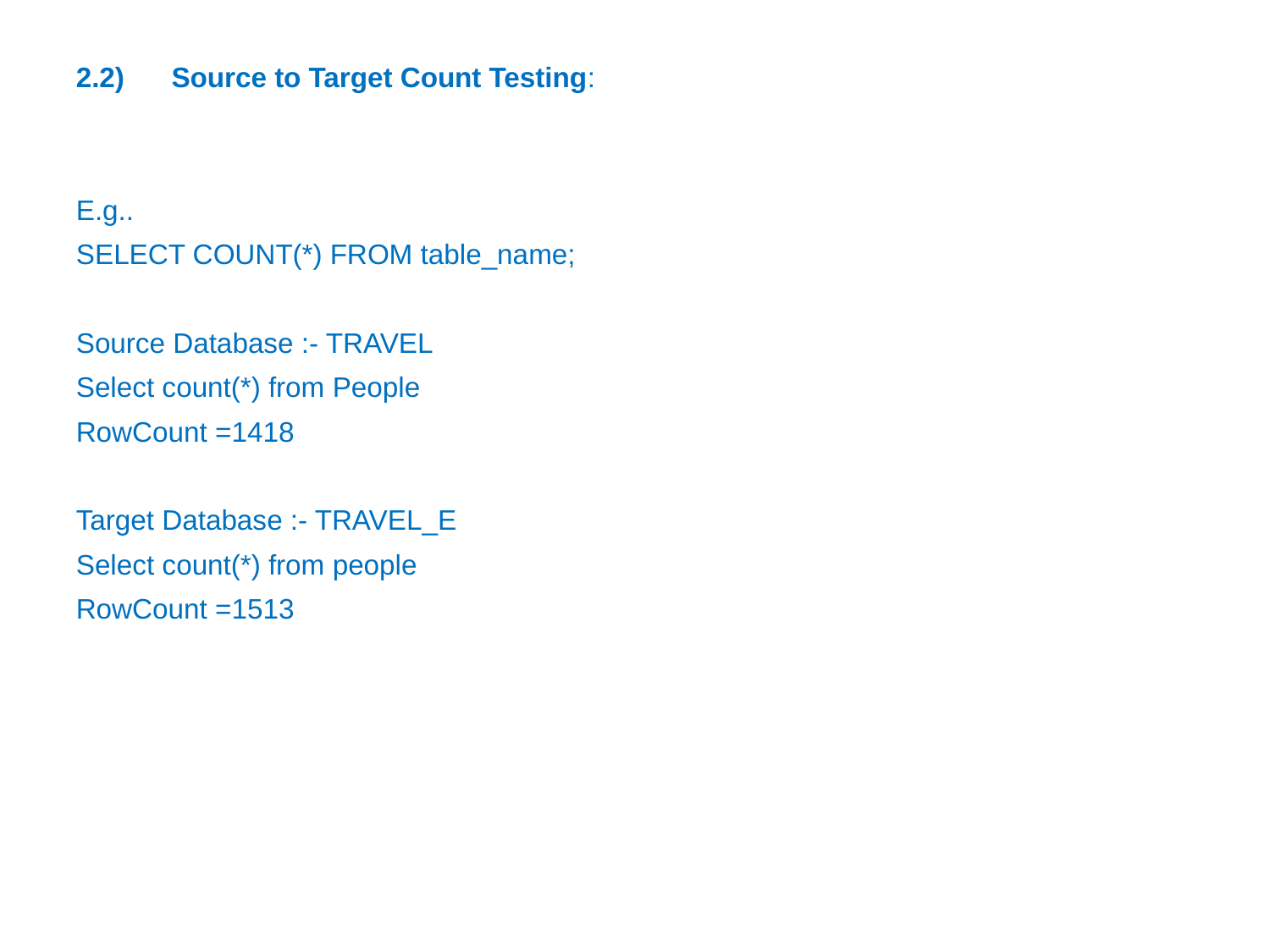

2.2)      Source to Target Count Testing:

E.g..
SELECT COUNT(*) FROM table_name;

Source Database :- TRAVEL
Select count(*) from People
RowCount =1418

Target Database :- TRAVEL_E
Select count(*) from people
RowCount =1513